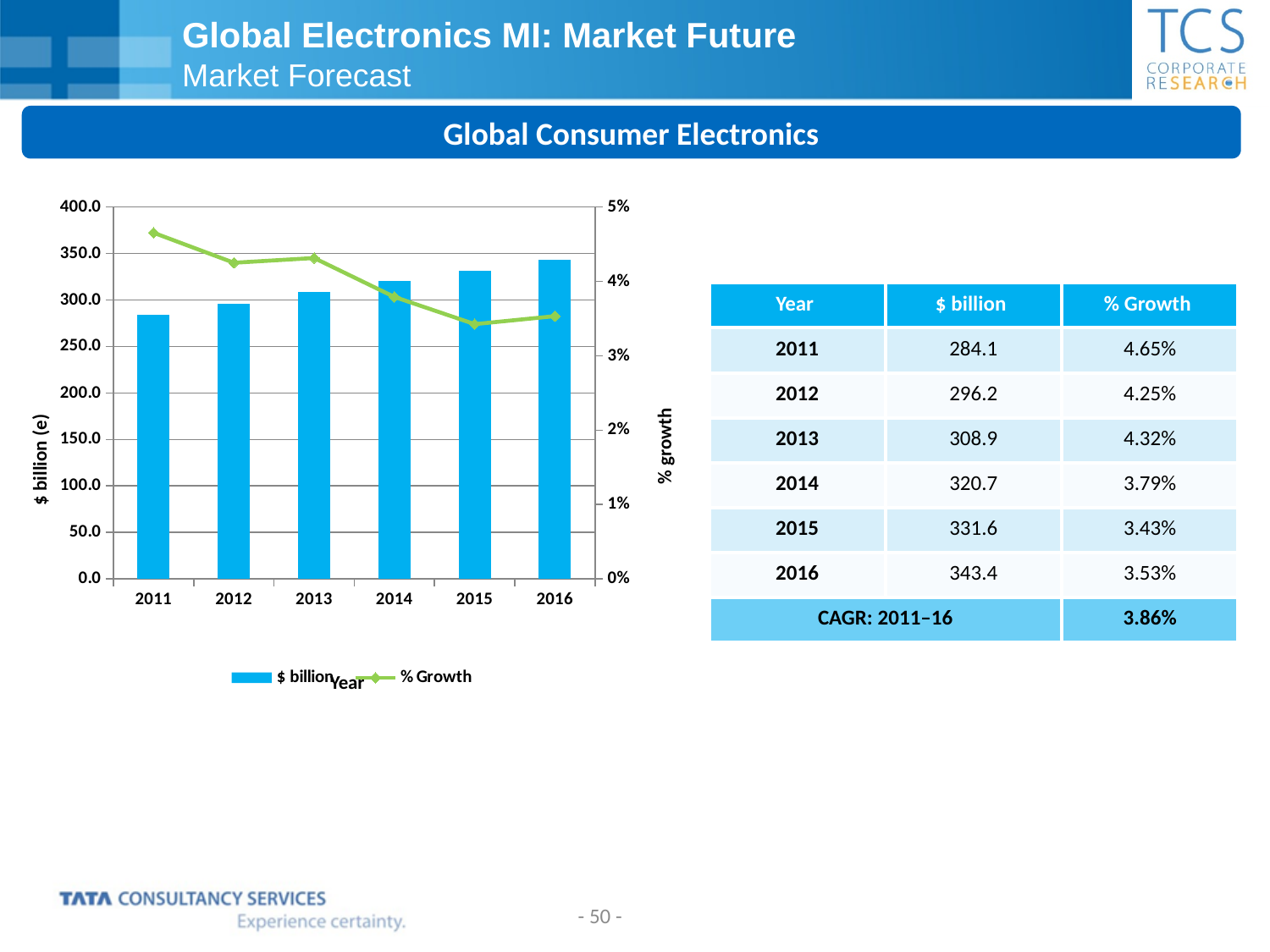

# Global Electronics MI: Market Future Market Forecast
 Global Consumer Electronics

### Chart

| Category | $ billion  | % Growth  |
|---|---|---|
| 2011 | 284.0886 | 0.04654300926527963 |
| 2012 | 296.1658 | 0.042512089538263784 |
| 2013 | 308.946 | 0.043152180299008316 |
| 2014 | 320.6588 | 0.037912127038381975 |
| 2015 | 331.6445 | 0.03425978017755948 |
| 2016 | 343.3623 | 0.03533241166369414 |
| Year | $ billion | % Growth |
| --- | --- | --- |
| 2011 | 284.1 | 4.65% |
| 2012 | 296.2 | 4.25% |
| 2013 | 308.9 | 4.32% |
| 2014 | 320.7 | 3.79% |
| 2015 | 331.6 | 3.43% |
| 2016 | 343.4 | 3.53% |
| CAGR: 2011–16 |  | 3.86% |
% growth
$ billion (e)
Year
- 50 -